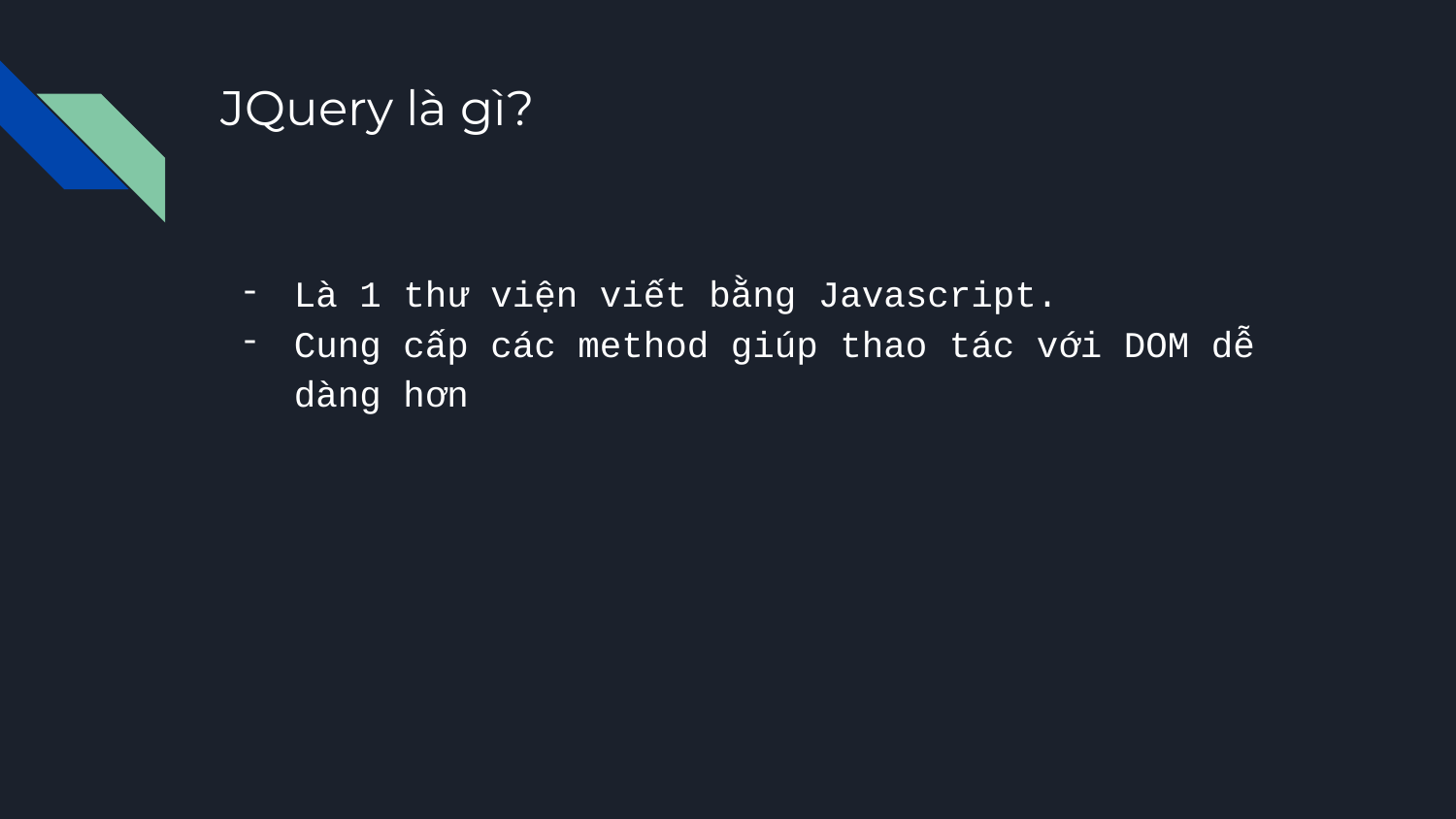

# JQuery là gì?
Là 1 thư viện viết bằng Javascript.
Cung cấp các method giúp thao tác với DOM dễ dàng hơn